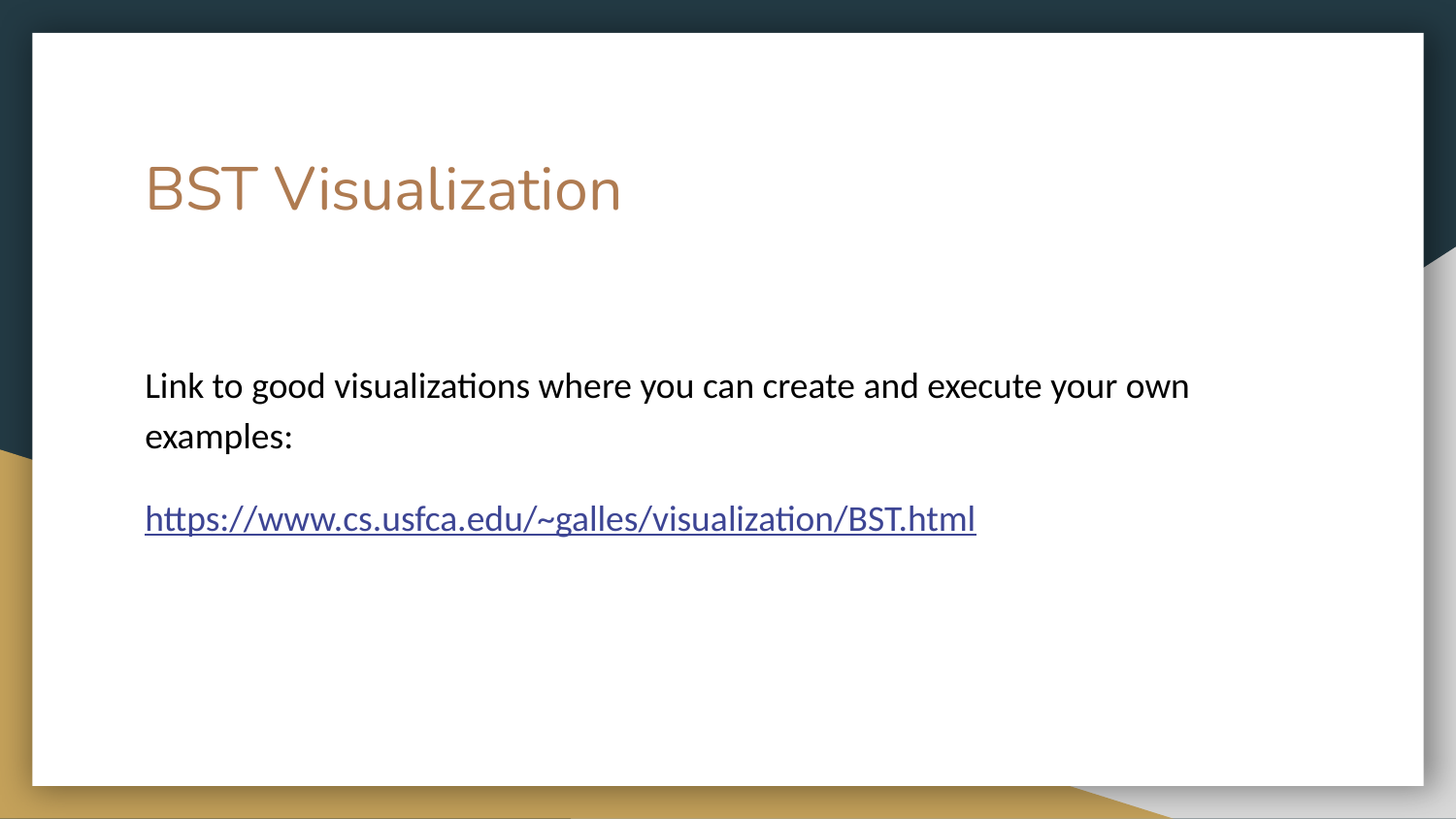

# BST Visualization
Link to good visualizations where you can create and execute your own examples:
https://www.cs.usfca.edu/~galles/visualization/BST.html